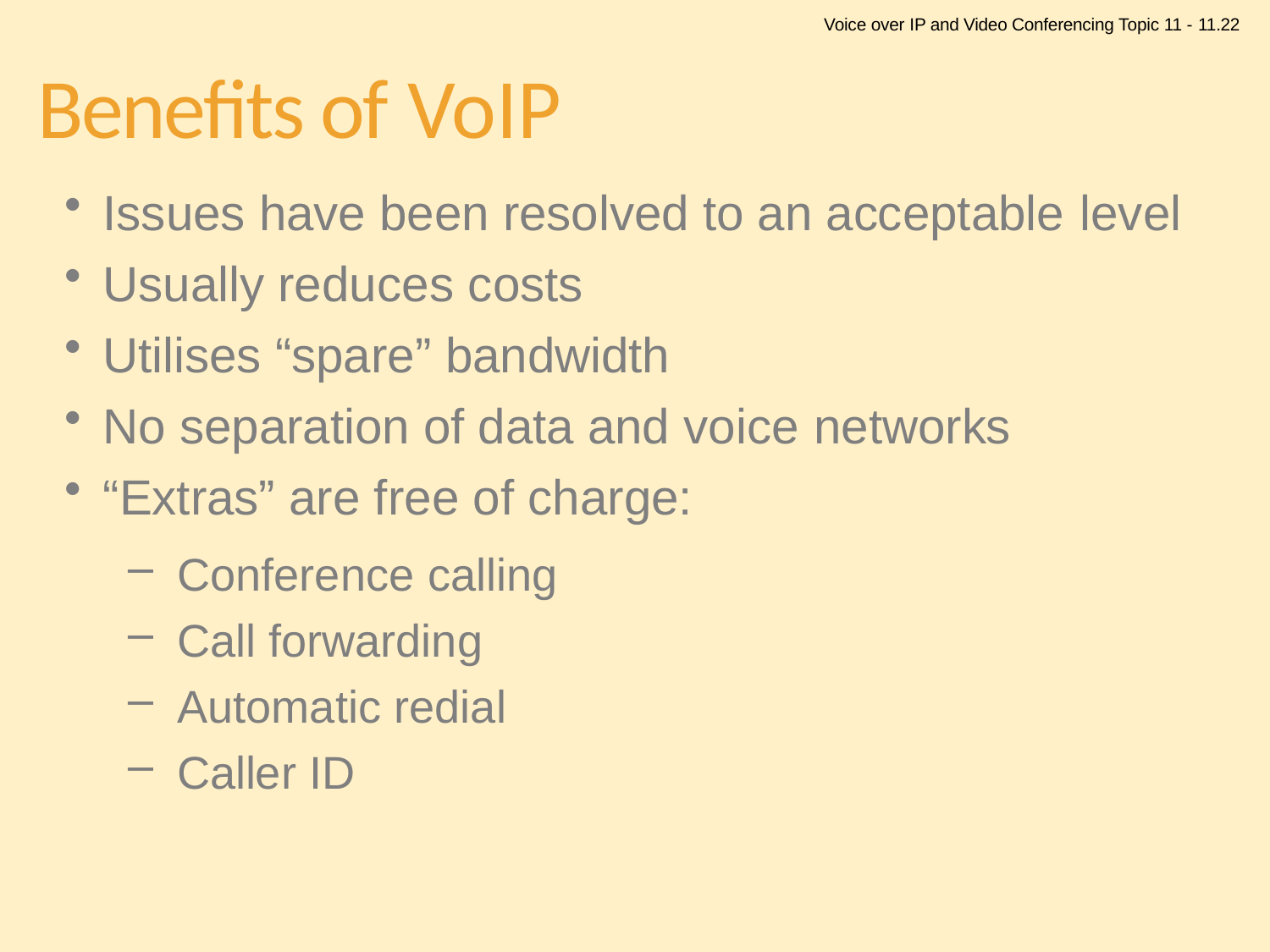

Voice over IP and Video Conferencing Topic 11 - 11.22
# Benefits of VoIP
Issues have been resolved to an acceptable level
Usually reduces costs
Utilises “spare” bandwidth
No separation of data and voice networks
“Extras” are free of charge:
Conference calling
Call forwarding
Automatic redial
Caller ID